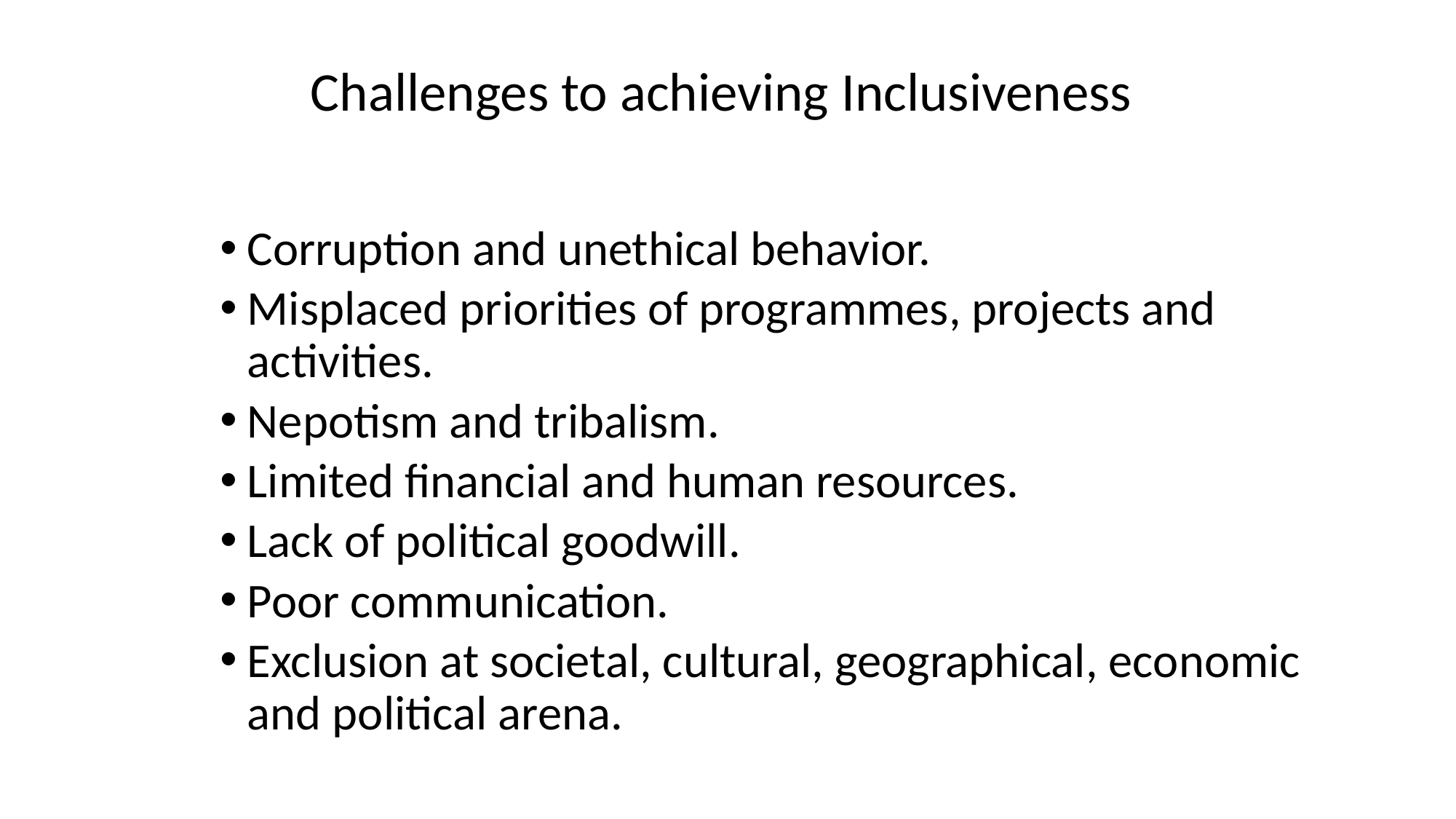

# Challenges to achieving Inclusiveness
Corruption and unethical behavior.
Misplaced priorities of programmes, projects and activities.
Nepotism and tribalism.
Limited financial and human resources.
Lack of political goodwill.
Poor communication.
Exclusion at societal, cultural, geographical, economic and political arena.